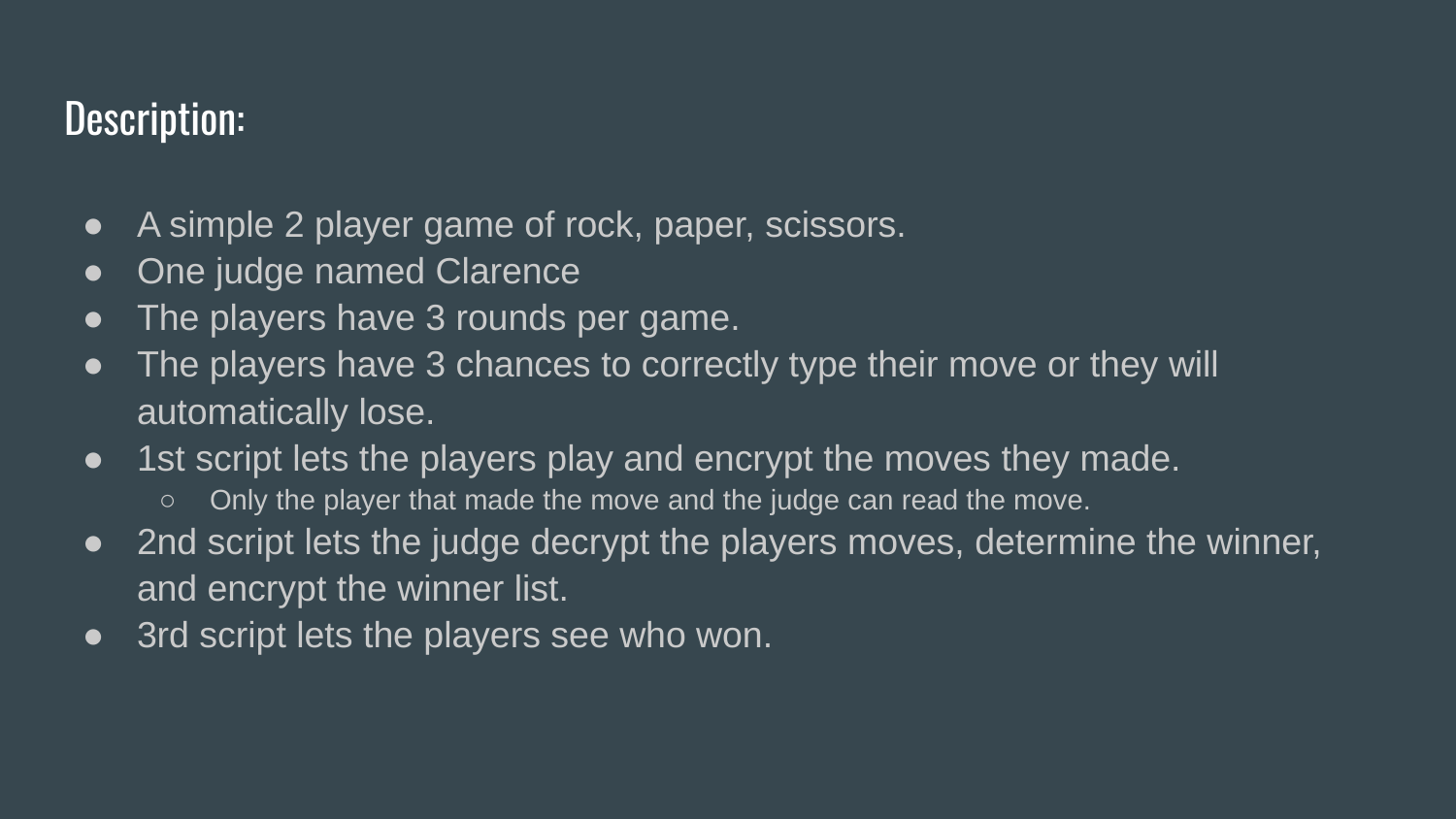

# Description:
A simple 2 player game of rock, paper, scissors.
One judge named Clarence
The players have 3 rounds per game.
The players have 3 chances to correctly type their move or they will automatically lose.
1st script lets the players play and encrypt the moves they made.
Only the player that made the move and the judge can read the move.
2nd script lets the judge decrypt the players moves, determine the winner, and encrypt the winner list.
3rd script lets the players see who won.